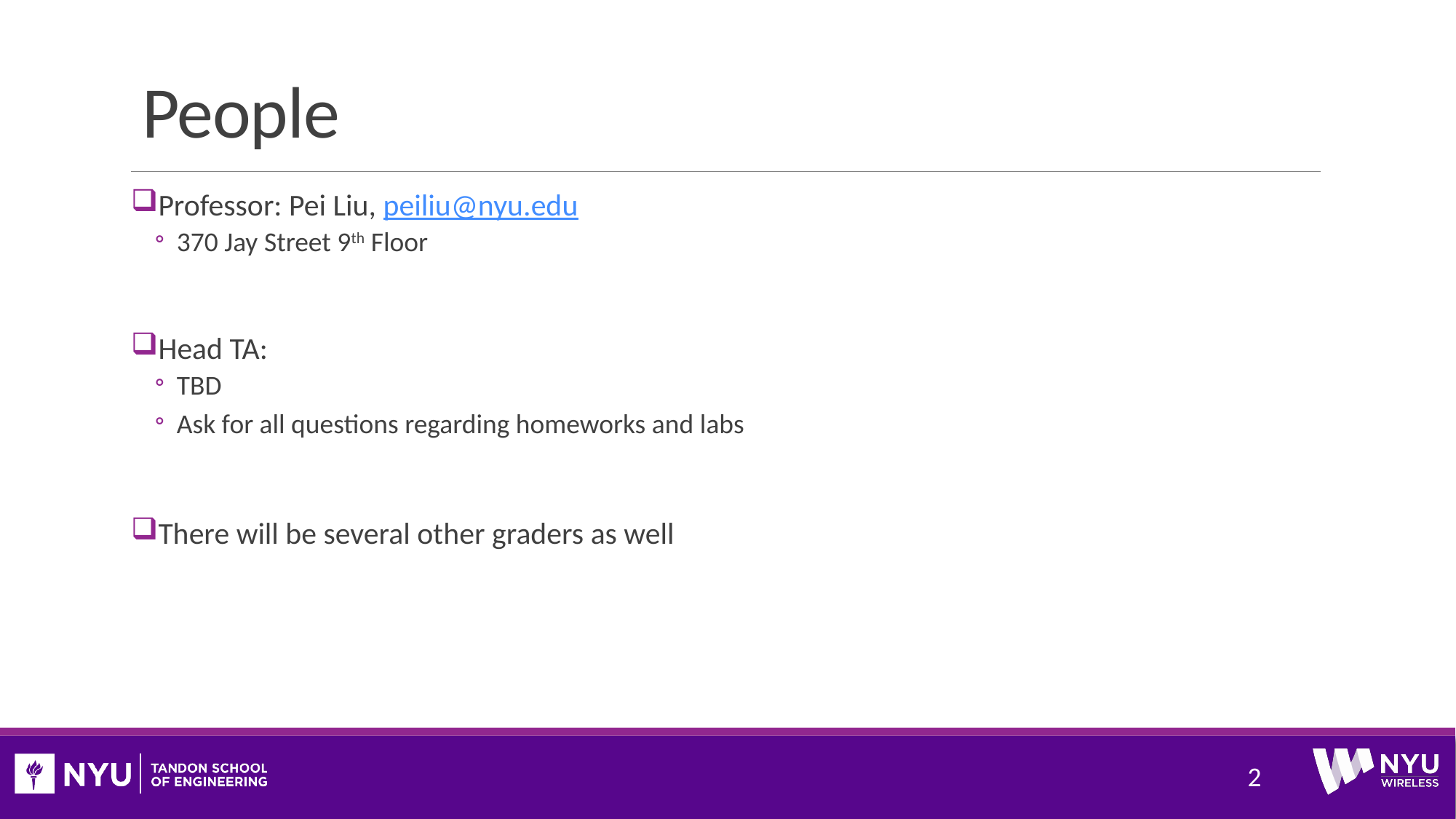

# People
Professor: Pei Liu, peiliu@nyu.edu
370 Jay Street 9th Floor

Head TA:
TBD
Ask for all questions regarding homeworks and labs

There will be several other graders as well
2